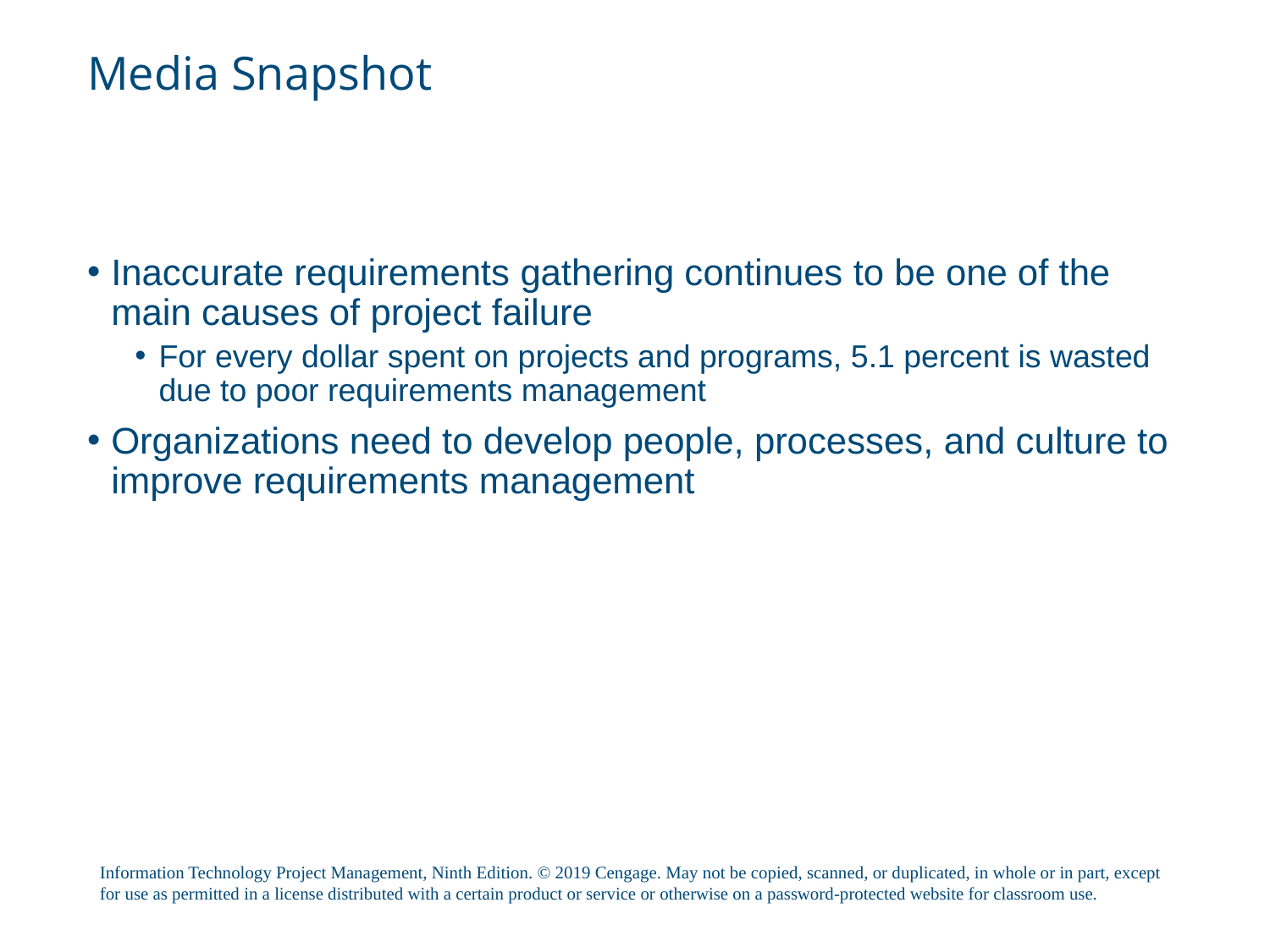

# Media Snapshot
Inaccurate requirements gathering continues to be one of the main causes of project failure
For every dollar spent on projects and programs, 5.1 percent is wasted due to poor requirements management
Organizations need to develop people, processes, and culture to improve requirements management
Information Technology Project Management, Ninth Edition. © 2019 Cengage. May not be copied, scanned, or duplicated, in whole or in part, except for use as permitted in a license distributed with a certain product or service or otherwise on a password-protected website for classroom use.